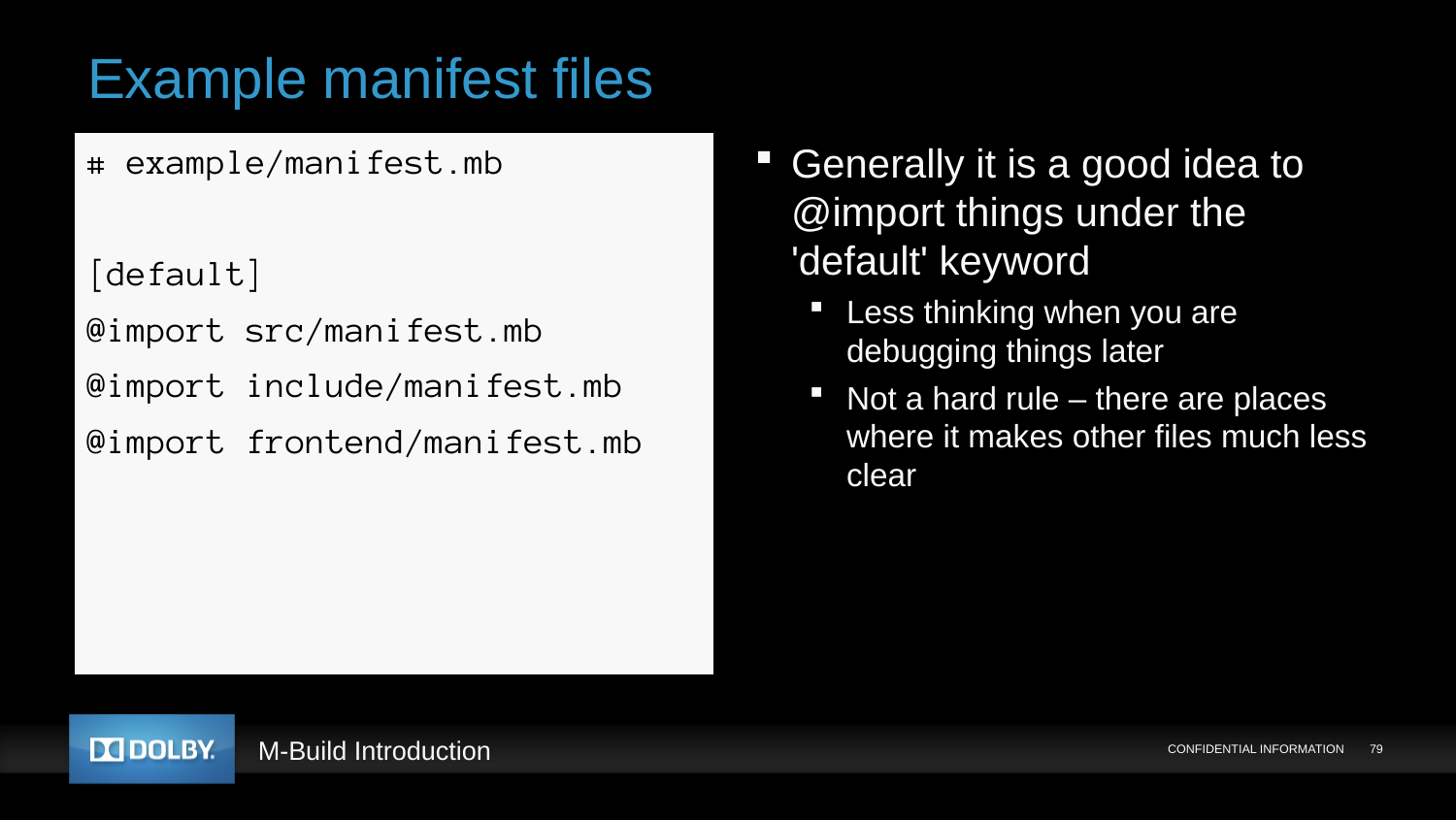

# Example manifest files
# example/manifest.mb

[default]
@import src/manifest.mb
@import include/manifest.mb
@import frontend/manifest.mb
Generally it is a good idea to @import things under the 'default' keyword
Less thinking when you are debugging things later
Not a hard rule – there are places where it makes other files much less clear

CONFIDENTIAL INFORMATION
79